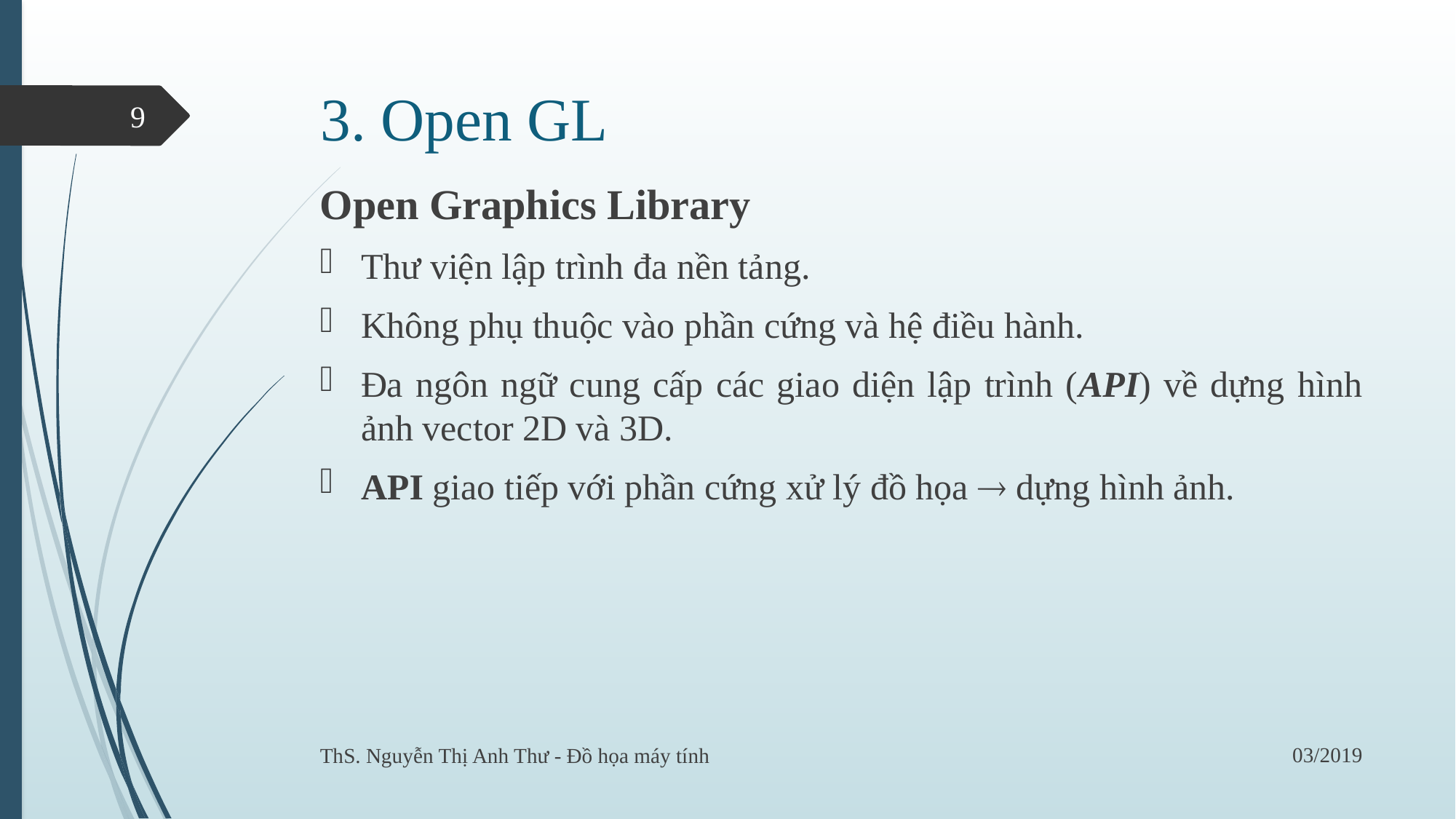

# 3. Open GL
9
Open Graphics Library
Thư viện lập trình đa nền tảng.
Không phụ thuộc vào phần cứng và hệ điều hành.
Đa ngôn ngữ cung cấp các giao diện lập trình (API) về dựng hình ảnh vector 2D và 3D.
API giao tiếp với phần cứng xử lý đồ họa → dựng hình ảnh.
03/2019
ThS. Nguyễn Thị Anh Thư - Đồ họa máy tính